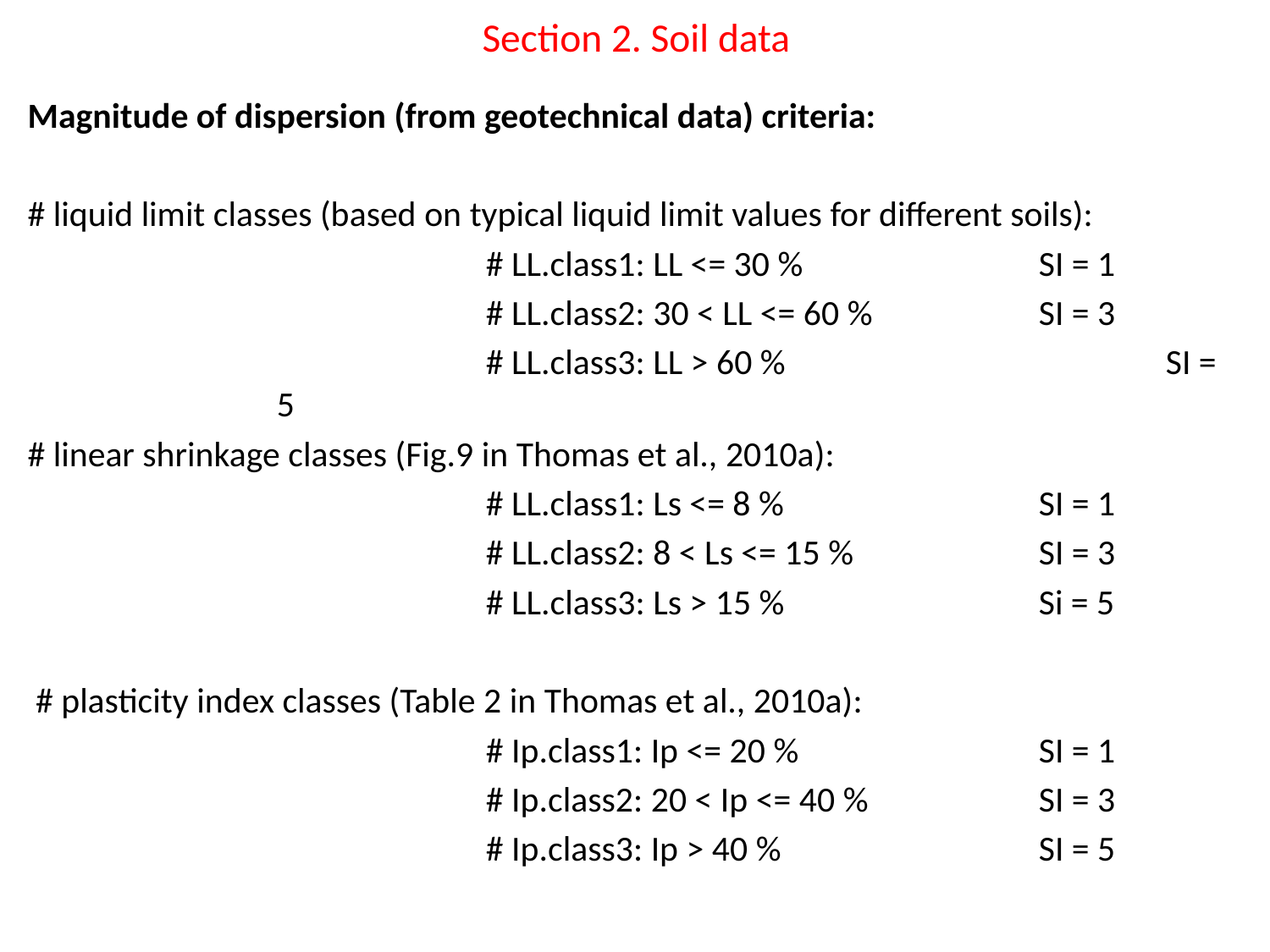

# Section 2. Soil data
Magnitude of dispersion (from geotechnical data) criteria:

# liquid limit classes (based on typical liquid limit values for different soils):
                          # LL.class1: LL <= 30 %		SI = 1
                          # LL.class2: 30 < LL <= 60 %		SI = 3
                          # LL.class3: LL > 60 %			SI = 5
# linear shrinkage classes (Fig.9 in Thomas et al., 2010a):
                          # LL.class1: Ls <= 8 %			SI = 1
                          # LL.class2: 8 < Ls <= 15 %		SI = 3
                          # LL.class3: Ls > 15 %			Si = 5

 # plasticity index classes (Table 2 in Thomas et al., 2010a):
                          # Ip.class1: Ip <= 20 %		SI = 1
                          # Ip.class2: 20 < Ip <= 40 %		SI = 3
                          # Ip.class3: Ip > 40 %			SI = 5